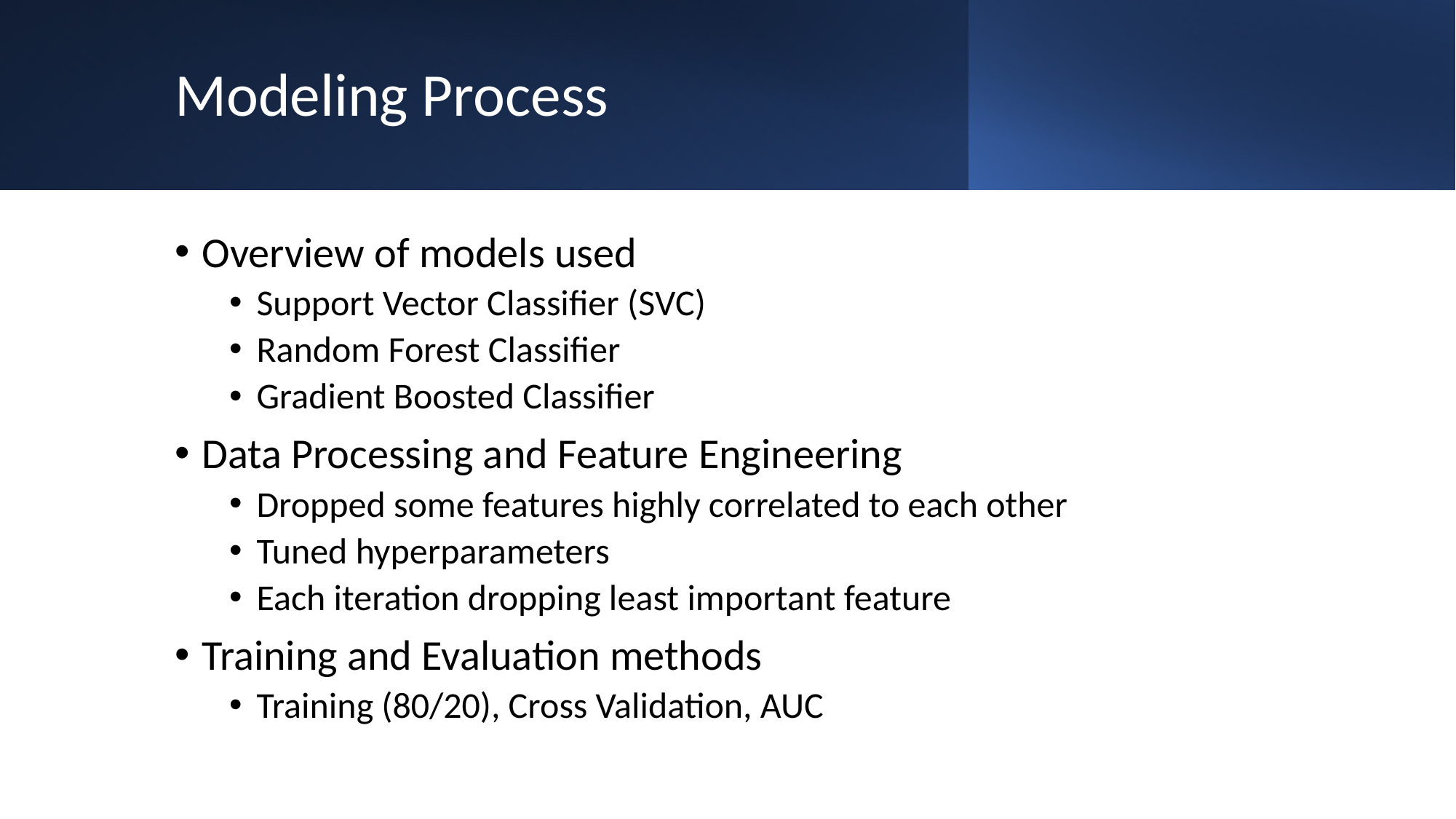

# Modeling Process
Overview of models used
Support Vector Classifier (SVC)
Random Forest Classifier
Gradient Boosted Classifier
Data Processing and Feature Engineering
Dropped some features highly correlated to each other
Tuned hyperparameters
Each iteration dropping least important feature
Training and Evaluation methods
Training (80/20), Cross Validation, AUC